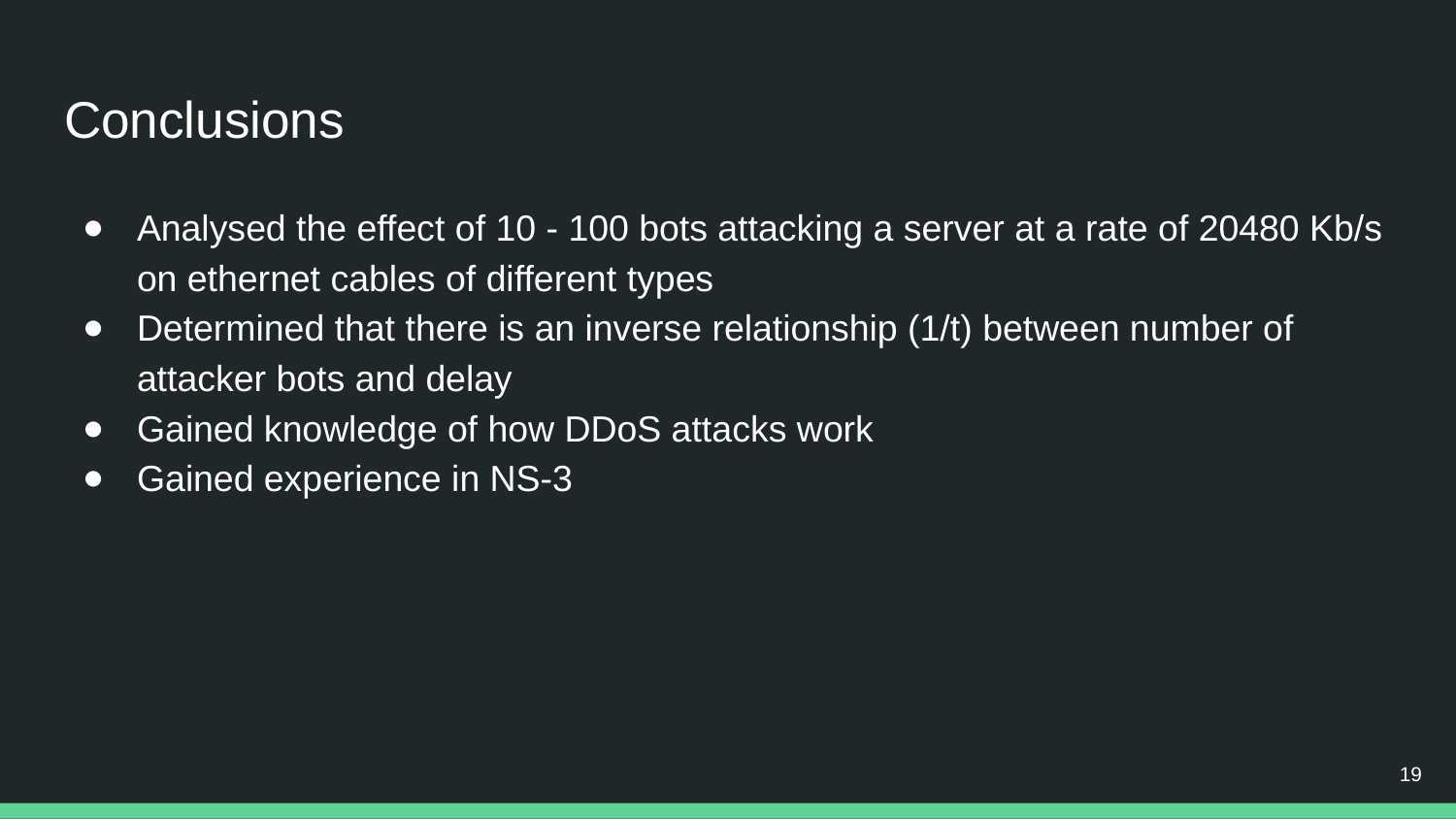

# Conclusions
Analysed the effect of 10 - 100 bots attacking a server at a rate of 20480 Kb/s on ethernet cables of different types
Determined that there is an inverse relationship (1/t) between number of attacker bots and delay
Gained knowledge of how DDoS attacks work
Gained experience in NS-3
19